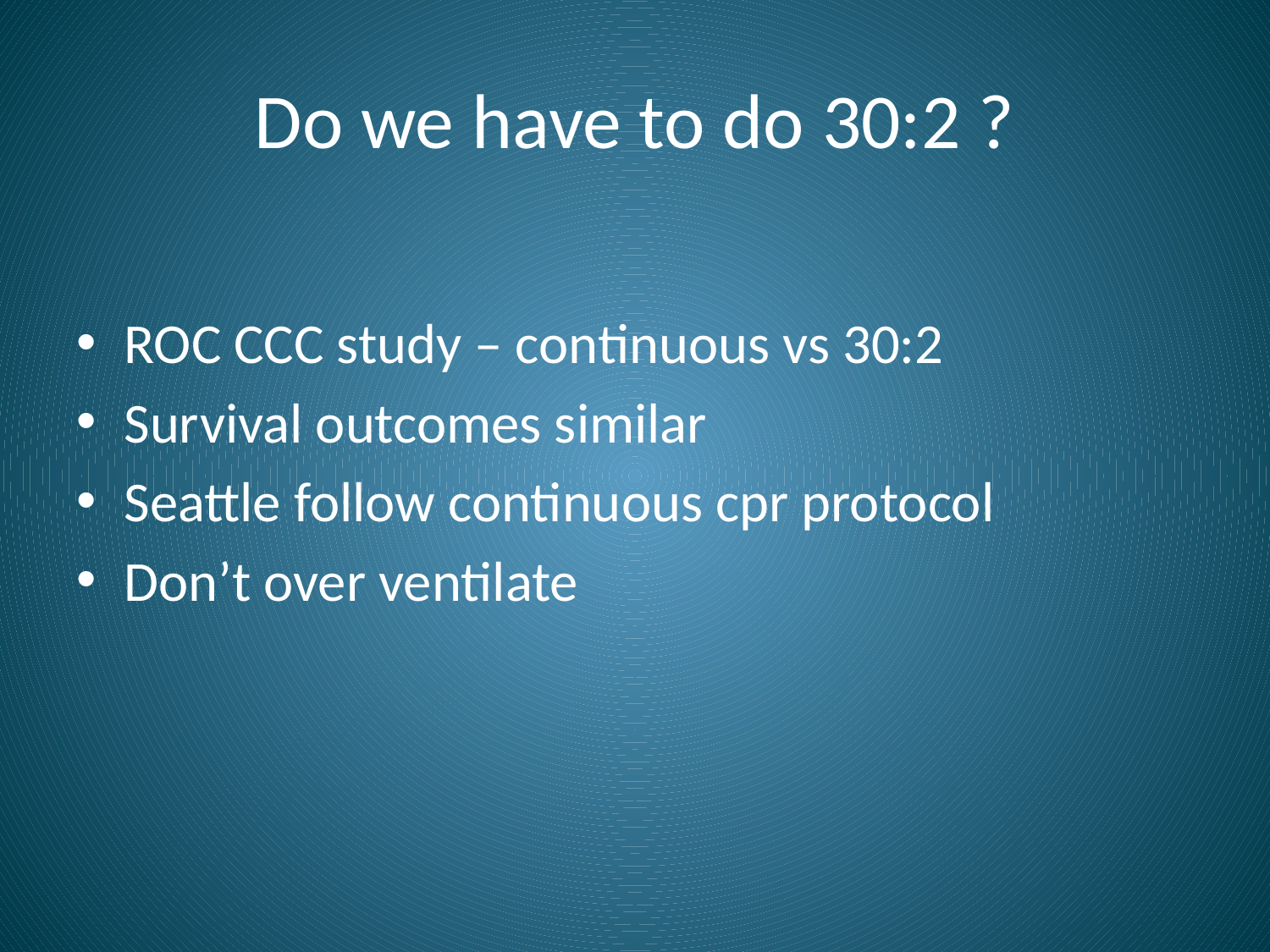

# Do we have to do 30:2 ?

ROC CCC study – continuous vs 30:2
Survival outcomes similar
Seattle follow continuous cpr protocol
Don’t over ventilate